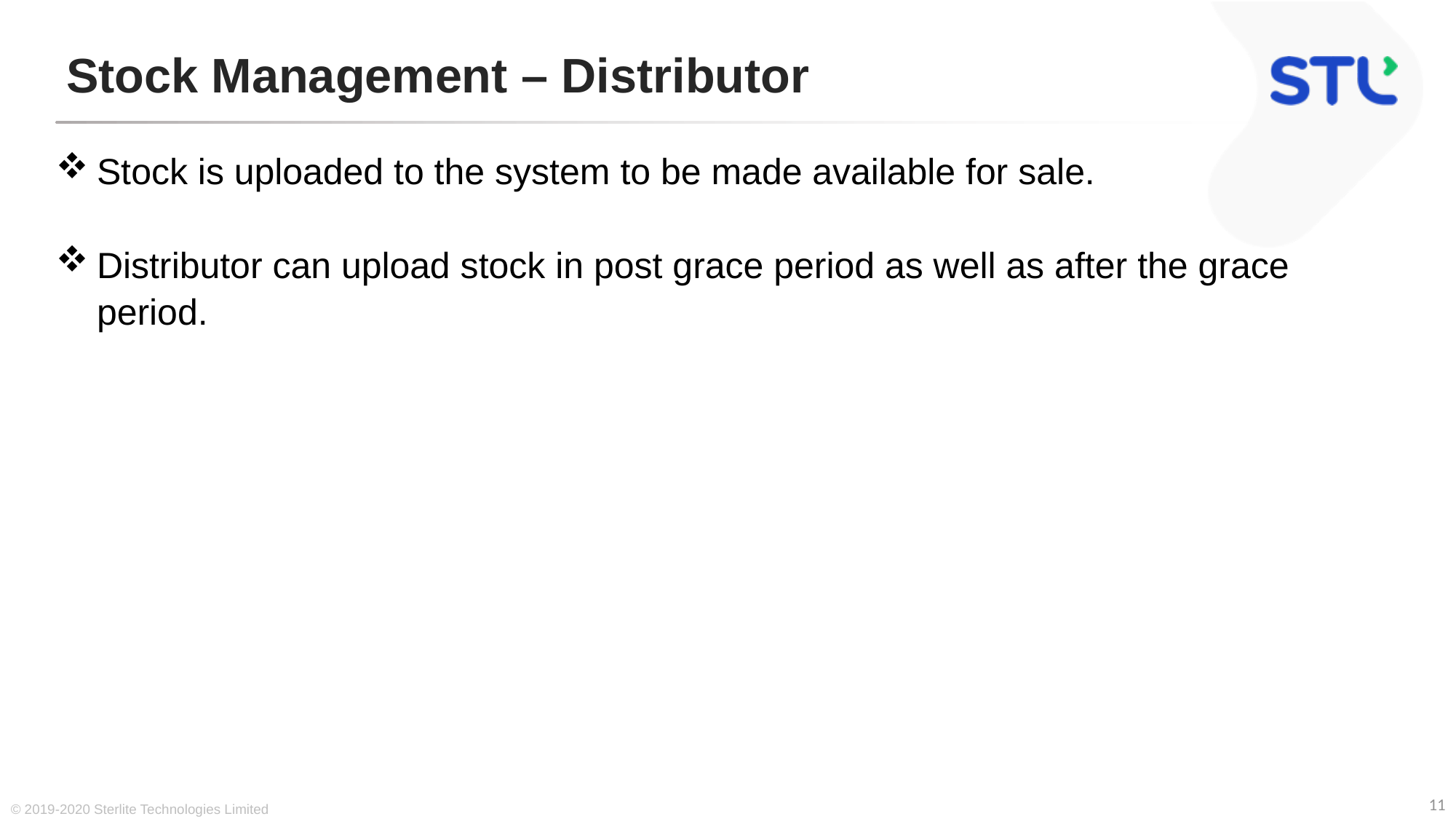

# Stock Management – Distributor
Stock is uploaded to the system to be made available for sale.

Distributor can upload stock in post grace period as well as after the grace period.

© 2019-2020 Sterlite Technologies Limited
11